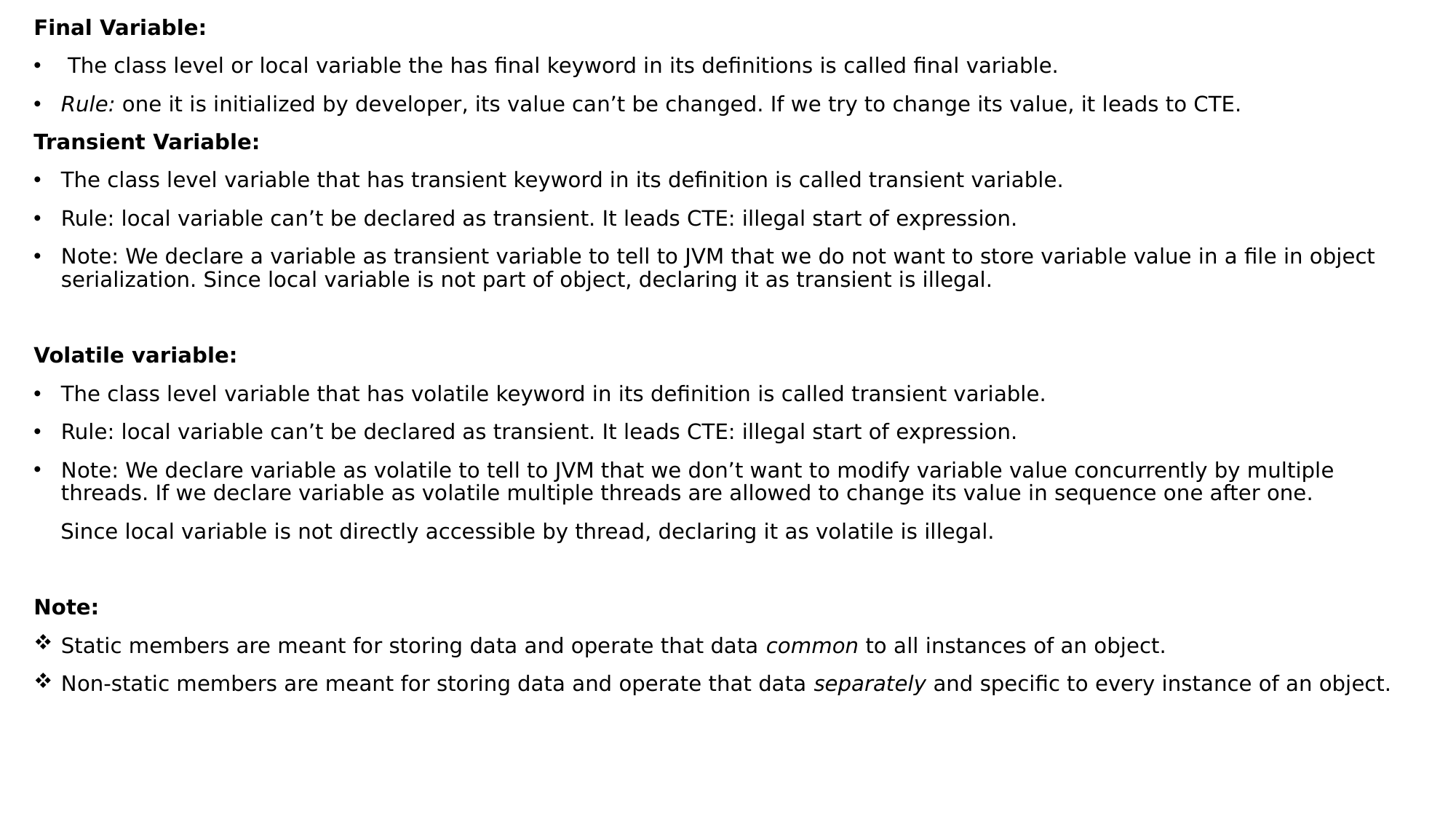

Final Variable:
 The class level or local variable the has final keyword in its definitions is called final variable.
Rule: one it is initialized by developer, its value can’t be changed. If we try to change its value, it leads to CTE.
Transient Variable:
The class level variable that has transient keyword in its definition is called transient variable.
Rule: local variable can’t be declared as transient. It leads CTE: illegal start of expression.
Note: We declare a variable as transient variable to tell to JVM that we do not want to store variable value in a file in object serialization. Since local variable is not part of object, declaring it as transient is illegal.

Volatile variable:
The class level variable that has volatile keyword in its definition is called transient variable.
Rule: local variable can’t be declared as transient. It leads CTE: illegal start of expression.
Note: We declare variable as volatile to tell to JVM that we don’t want to modify variable value concurrently by multiple threads. If we declare variable as volatile multiple threads are allowed to change its value in sequence one after one.
    Since local variable is not directly accessible by thread, declaring it as volatile is illegal.

Note:
Static members are meant for storing data and operate that data common to all instances of an object.
Non-static members are meant for storing data and operate that data separately and specific to every instance of an object.